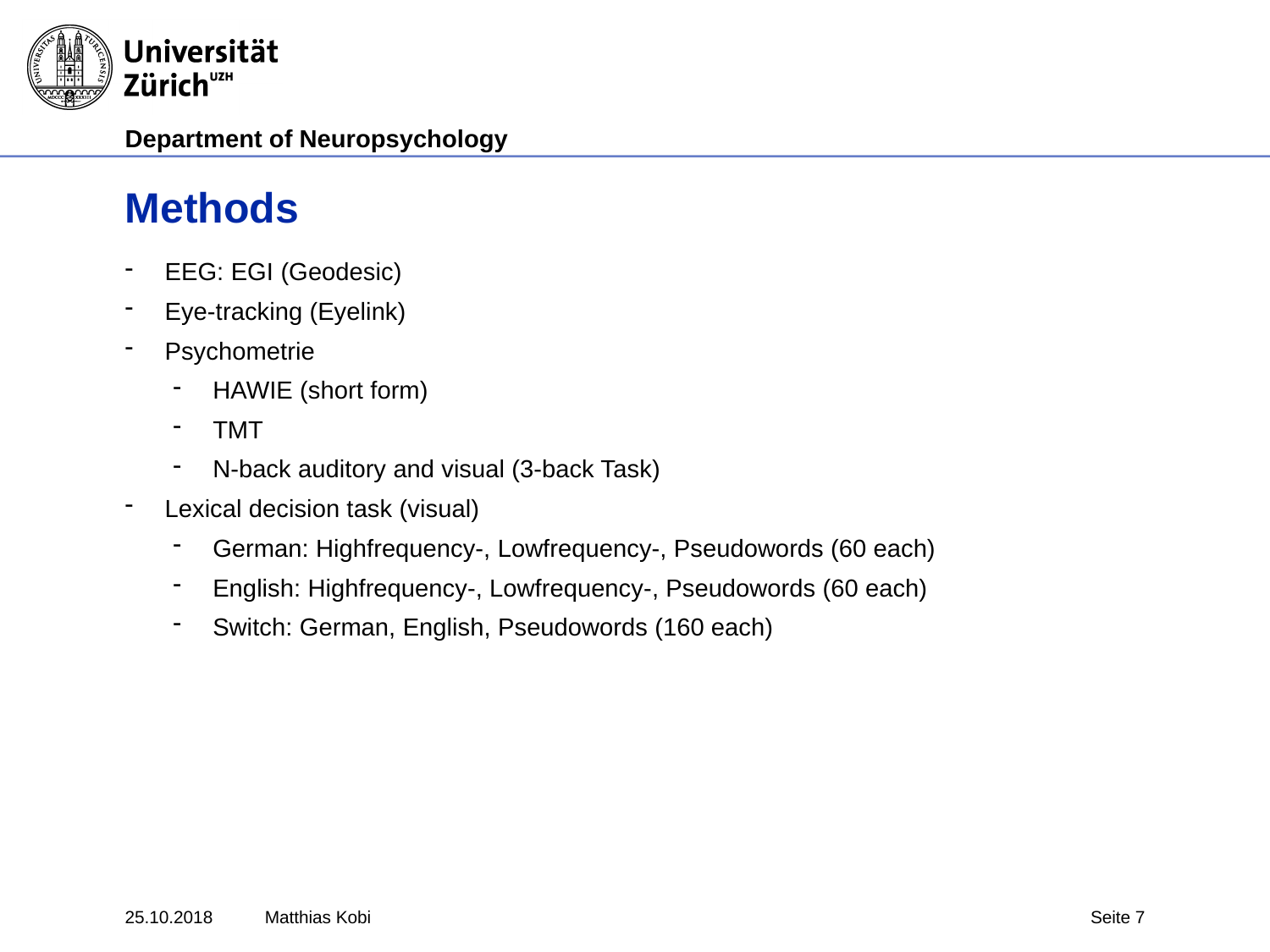

# Methods
EEG: EGI (Geodesic)
Eye-tracking (Eyelink)
Psychometrie
HAWIE (short form)
TMT
N-back auditory and visual (3-back Task)
Lexical decision task (visual)
German: Highfrequency-, Lowfrequency-, Pseudowords (60 each)
English: Highfrequency-, Lowfrequency-, Pseudowords (60 each)
Switch: German, English, Pseudowords (160 each)

25.10.2018
Matthias Kobi
Seite 7